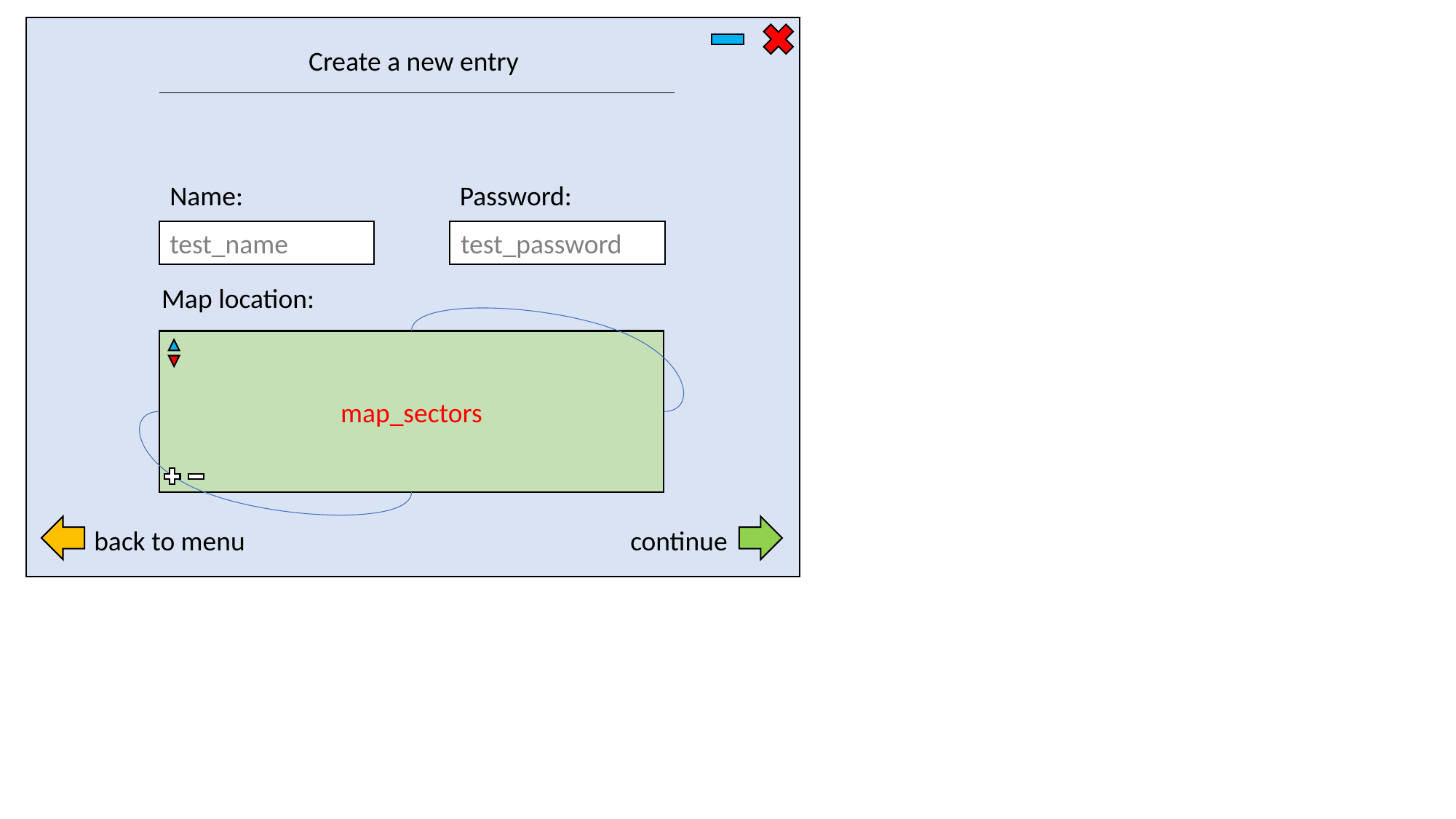

Create a new entry
Password:
Name:
test_name
test_password
Map location:
map_sectors

back to menu
continue